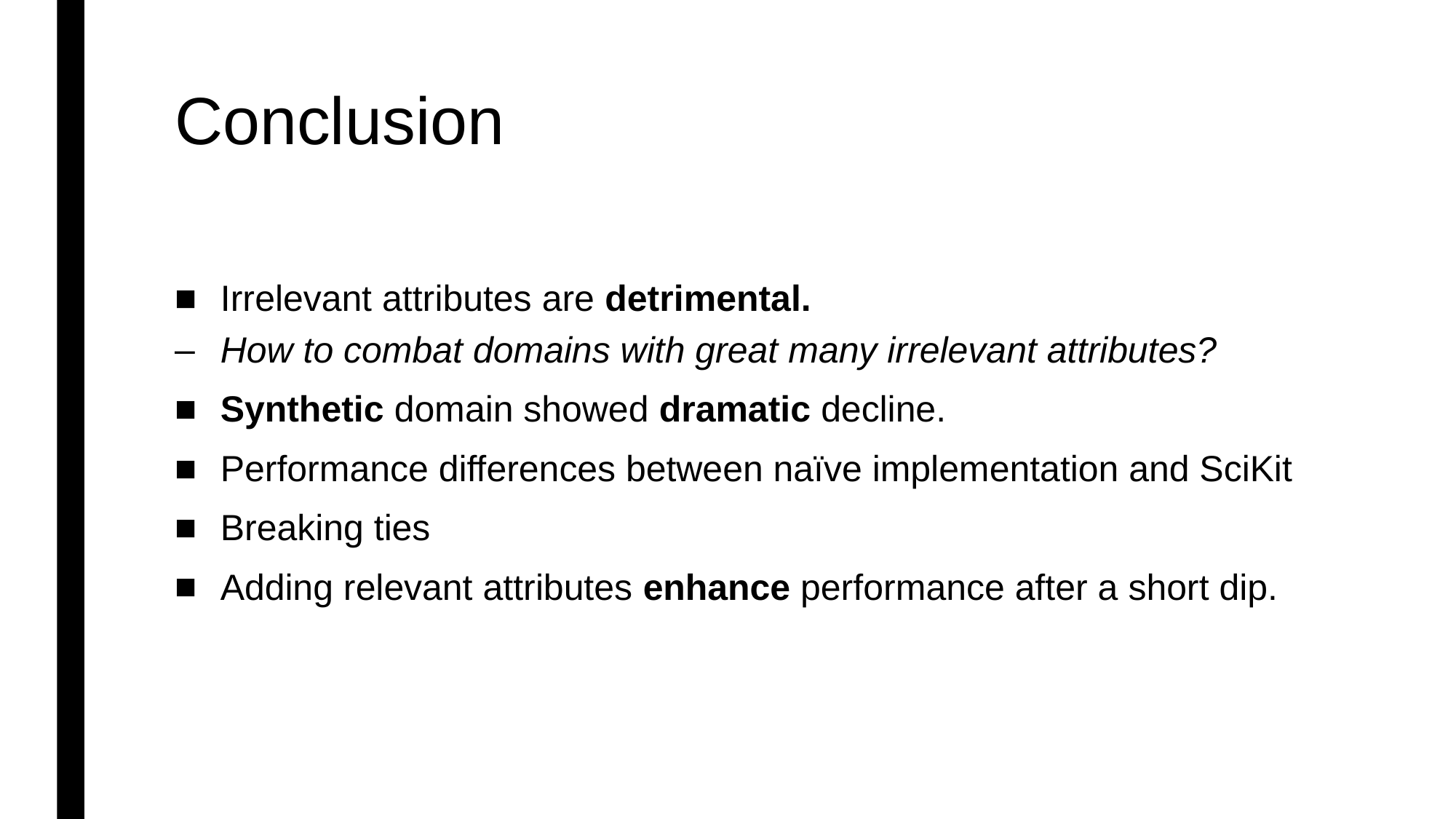

# Conclusion
Irrelevant attributes are detrimental.
How to combat domains with great many irrelevant attributes?
Synthetic domain showed dramatic decline.
Performance differences between naïve implementation and SciKit
Breaking ties
Adding relevant attributes enhance performance after a short dip.